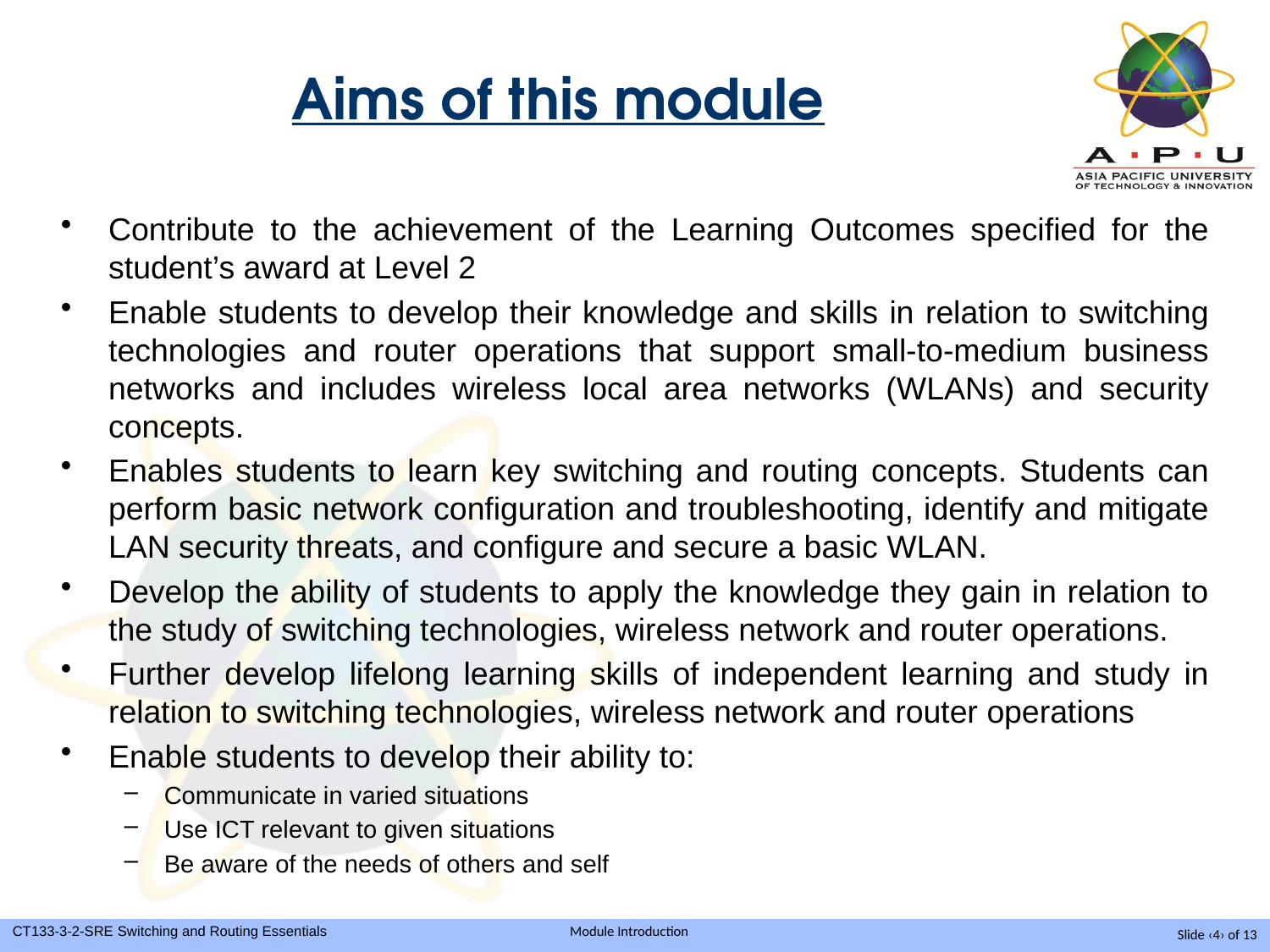

# Aims of this module
Contribute to the achievement of the Learning Outcomes specified for the student’s award at Level 2
Enable students to develop their knowledge and skills in relation to switching technologies and router operations that support small-to-medium business networks and includes wireless local area networks (WLANs) and security concepts.
Enables students to learn key switching and routing concepts. Students can perform basic network configuration and troubleshooting, identify and mitigate LAN security threats, and configure and secure a basic WLAN.
Develop the ability of students to apply the knowledge they gain in relation to the study of switching technologies, wireless network and router operations.
Further develop lifelong learning skills of independent learning and study in relation to switching technologies, wireless network and router operations
Enable students to develop their ability to:
Communicate in varied situations
Use ICT relevant to given situations
Be aware of the needs of others and self

Slide ‹4› of 13